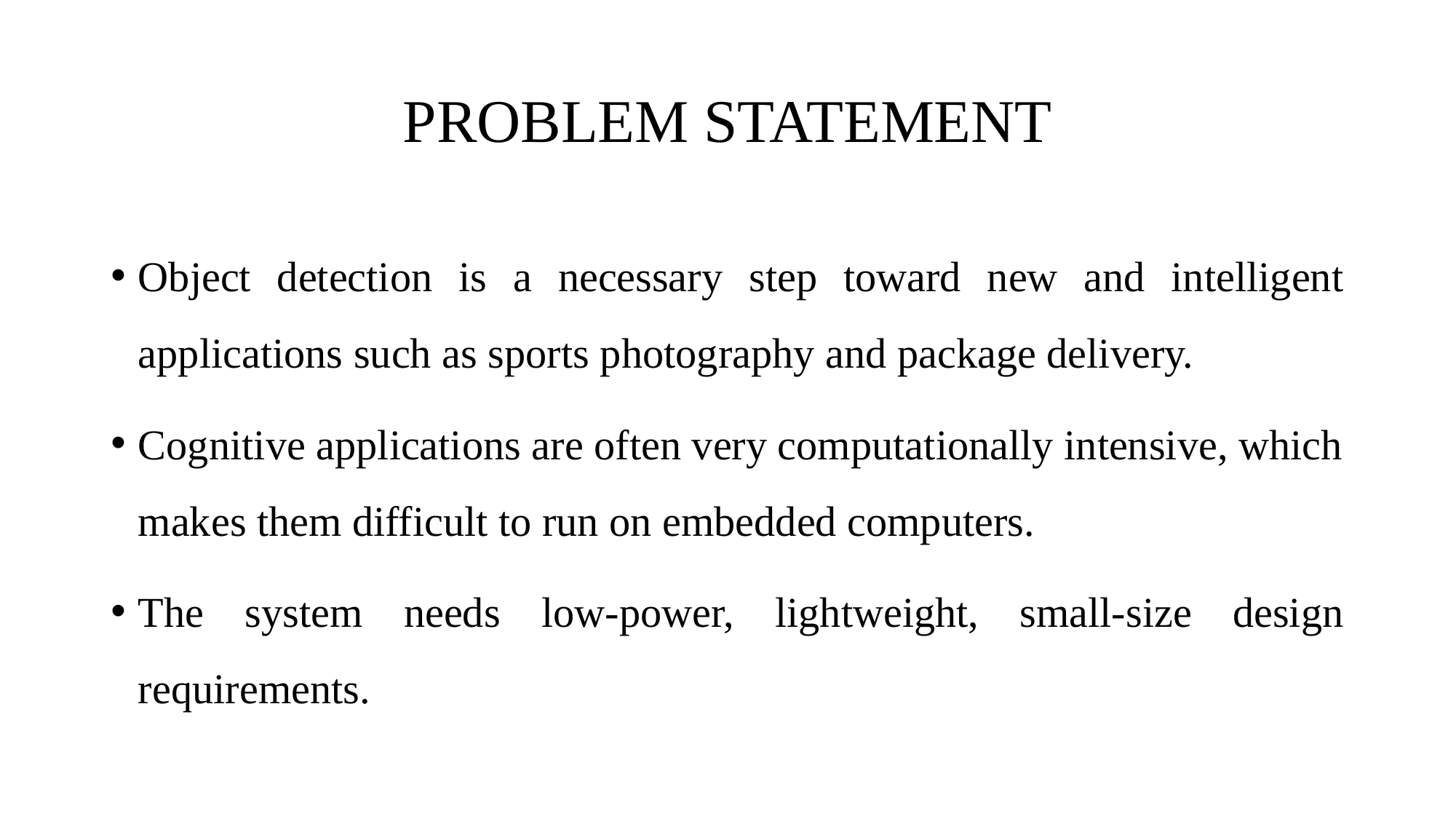

# PROBLEM STATEMENT
Object detection is a necessary step toward new and intelligent applications such as sports photography and package delivery.
Cognitive applications are often very computationally intensive, which makes them difficult to run on embedded computers.
The system needs low-power, lightweight, small-size design requirements.